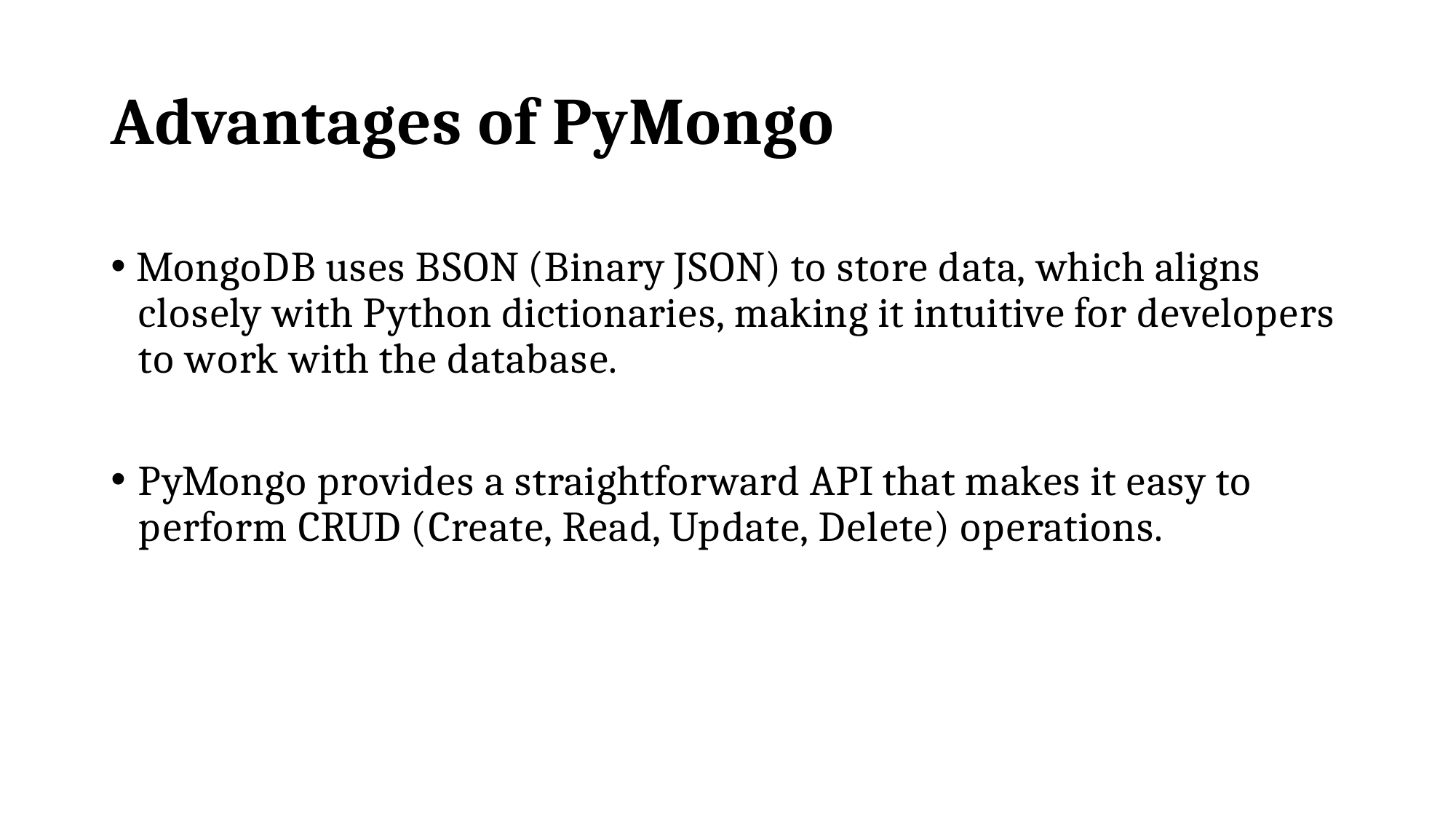

# Advantages of PyMongo
MongoDB uses BSON (Binary JSON) to store data, which aligns closely with Python dictionaries, making it intuitive for developers to work with the database.

PyMongo provides a straightforward API that makes it easy to perform CRUD (Create, Read, Update, Delete) operations.